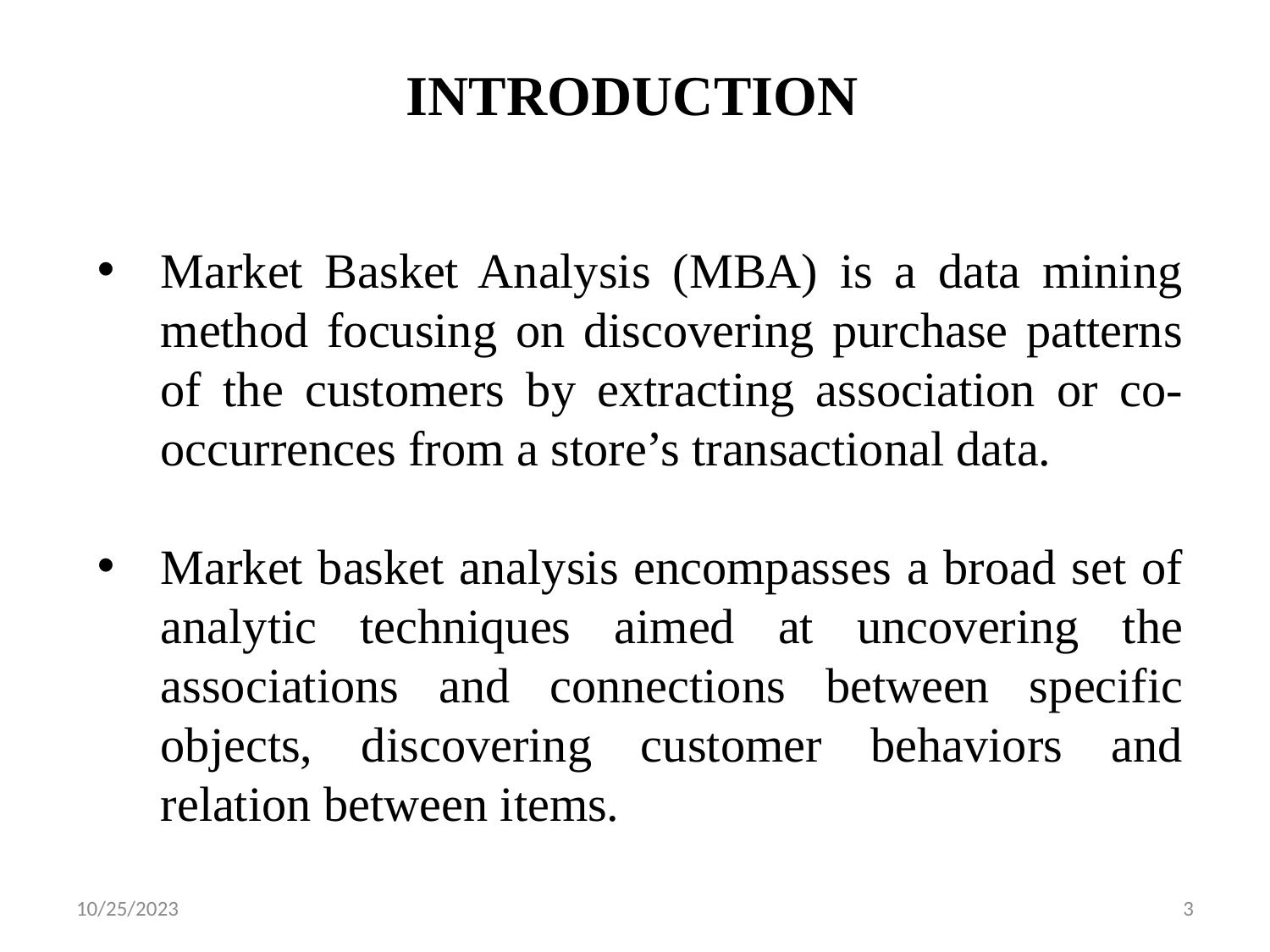

INTRODUCTION
Market Basket Analysis (MBA) is a data mining method focusing on discovering purchase patterns of the customers by extracting association or co-occurrences from a store’s transactional data.

Market basket analysis encompasses a broad set of analytic techniques aimed at uncovering the associations and connections between specific objects, discovering customer behaviors and relation between items.
10/25/2023
3